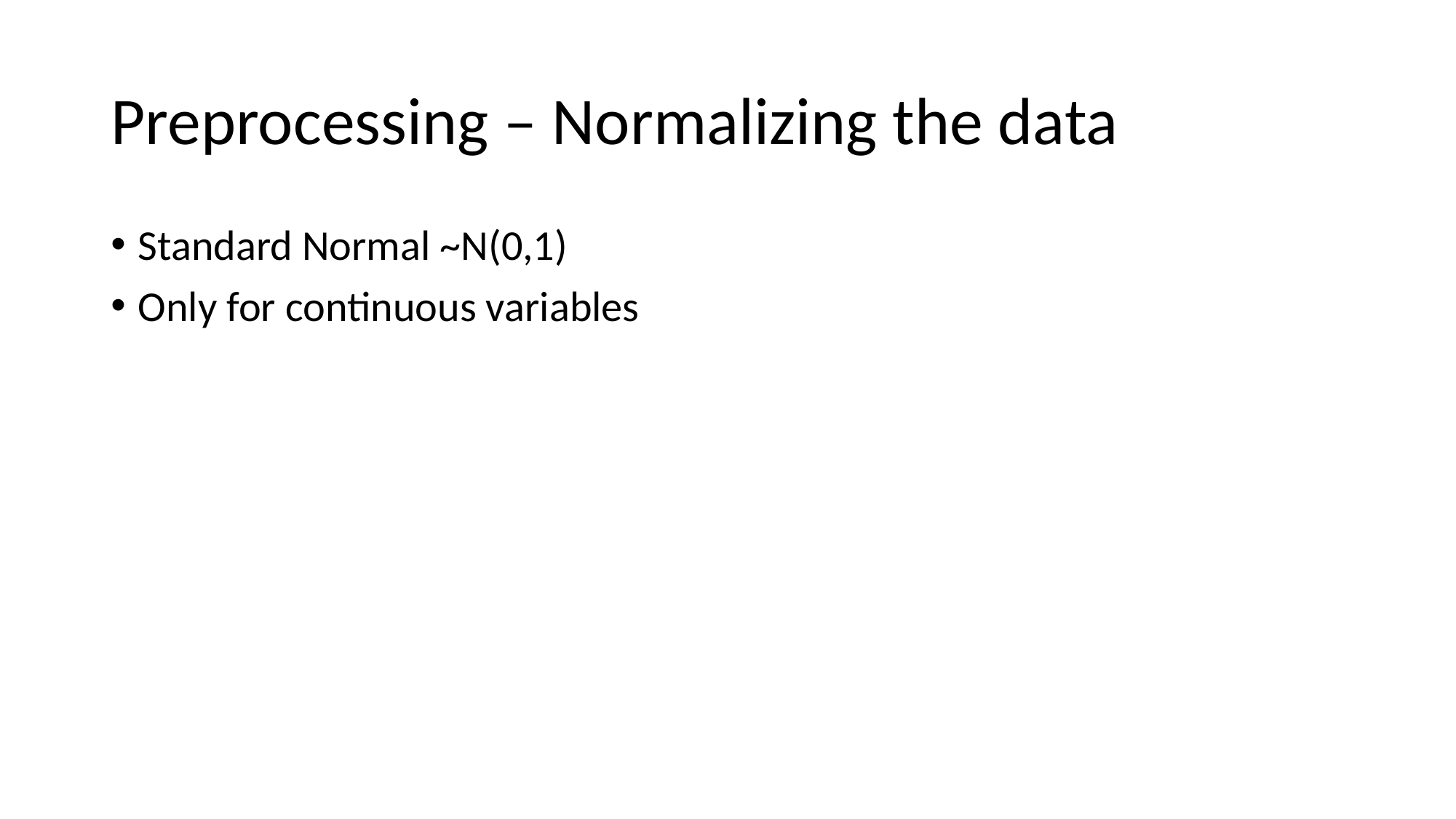

# Preprocessing – Normalizing the data
Standard Normal ~N(0,1)
Only for continuous variables